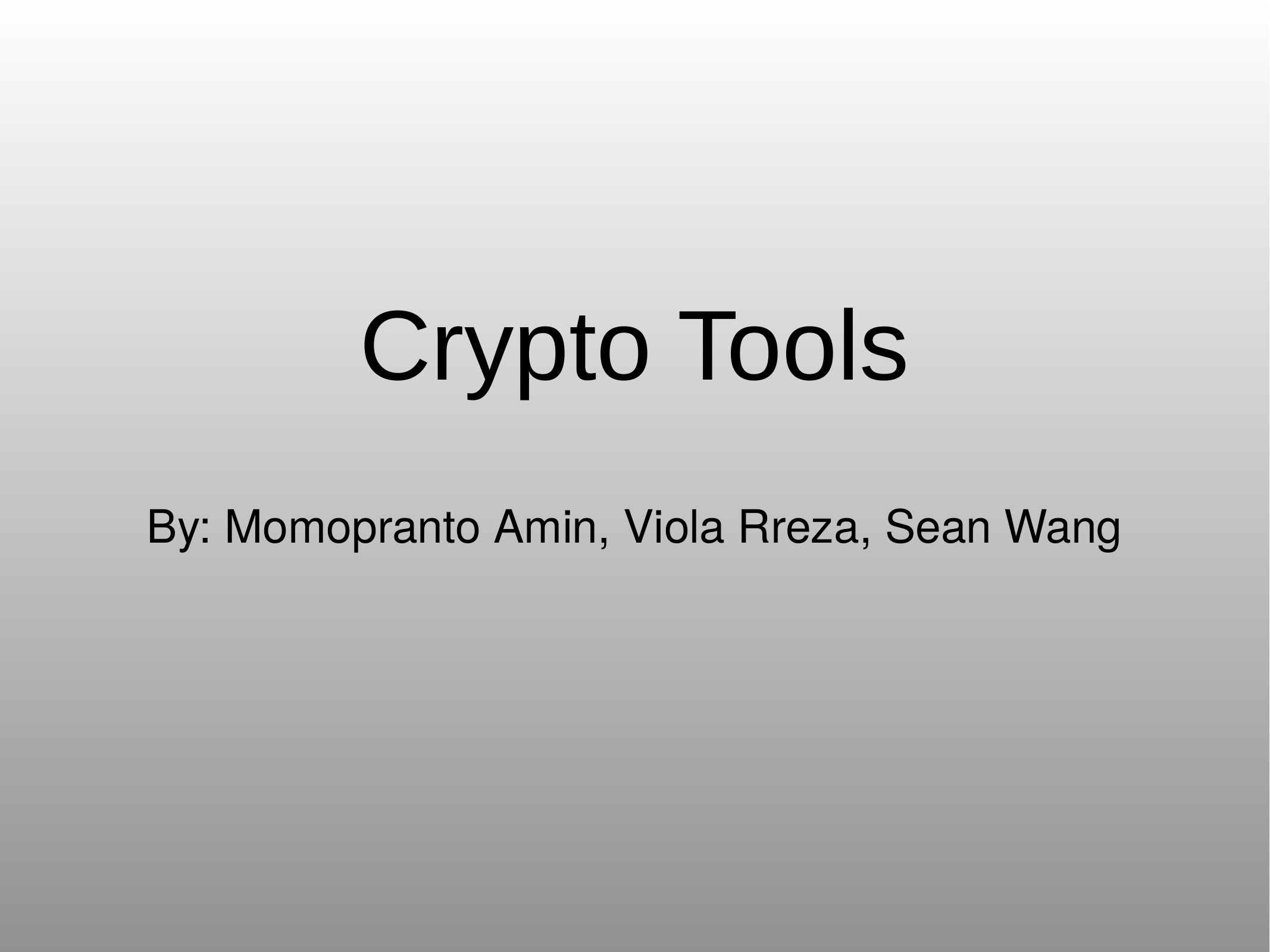

# Crypto Tools
By: Momopranto Amin, Viola Rreza, Sean Wang